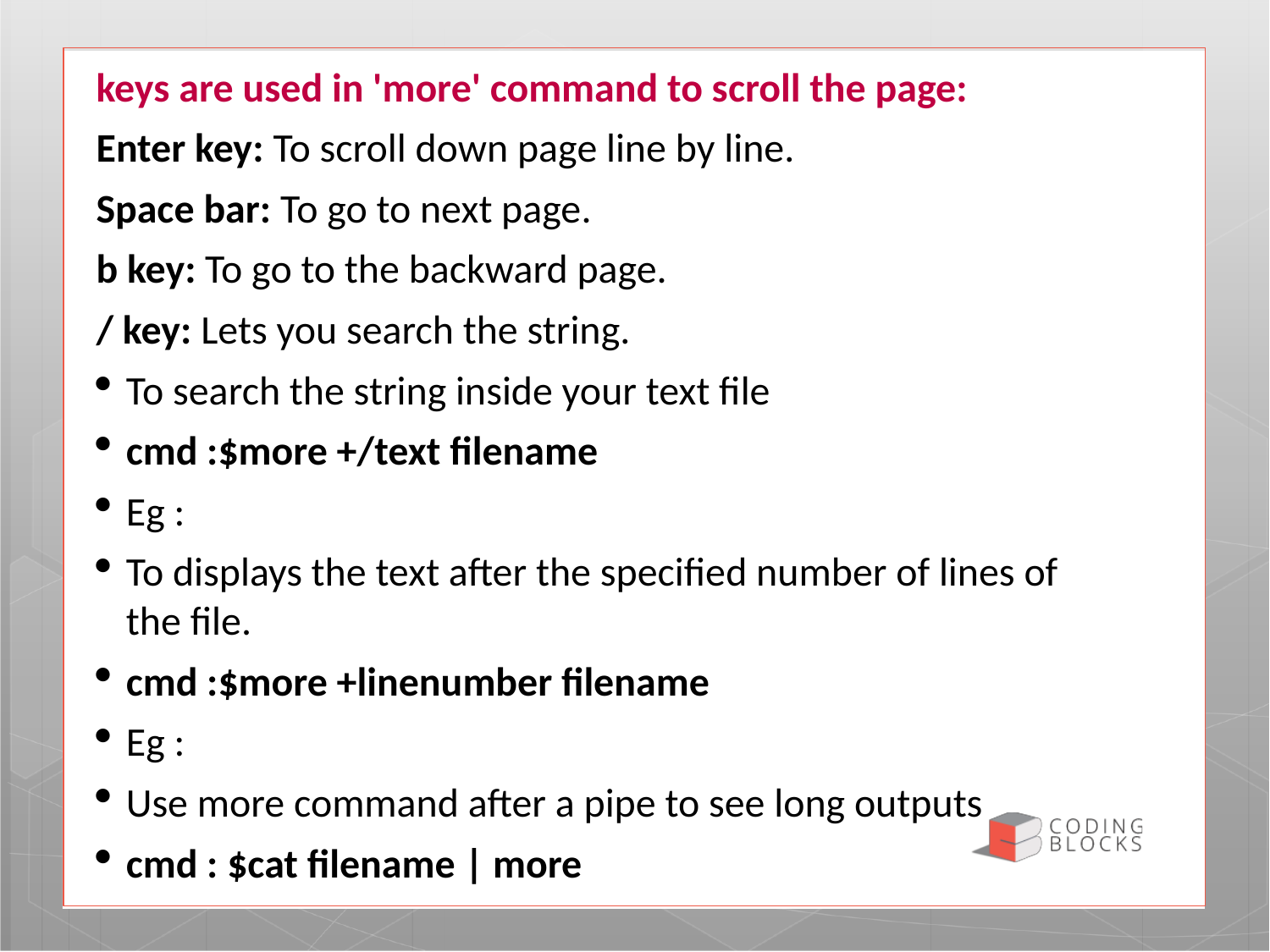

keys are used in 'more' command to scroll the page:
Enter key: To scroll down page line by line.
Space bar: To go to next page.
b key: To go to the backward page.
/ key: Lets you search the string.
To search the string inside your text file
cmd :$more +/text filename
Eg :
To displays the text after the specified number of lines of the file.
cmd :$more +linenumber filename
Eg :
Use more command after a pipe to see long outputs
cmd : $cat filename | more